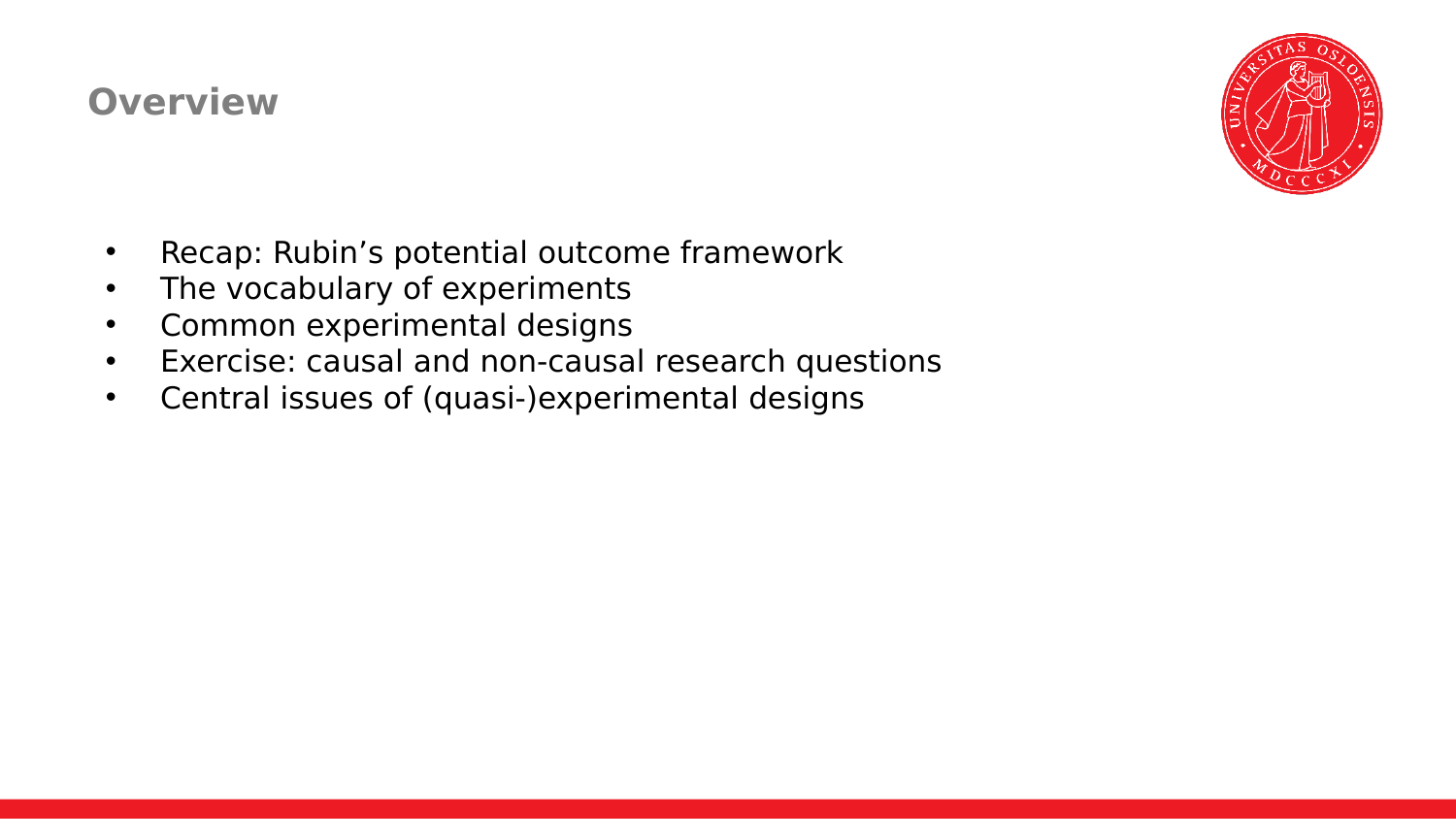

# Overview
Recap: Rubin’s potential outcome framework
The vocabulary of experiments
Common experimental designs
Exercise: causal and non-causal research questions
Central issues of (quasi-)experimental designs